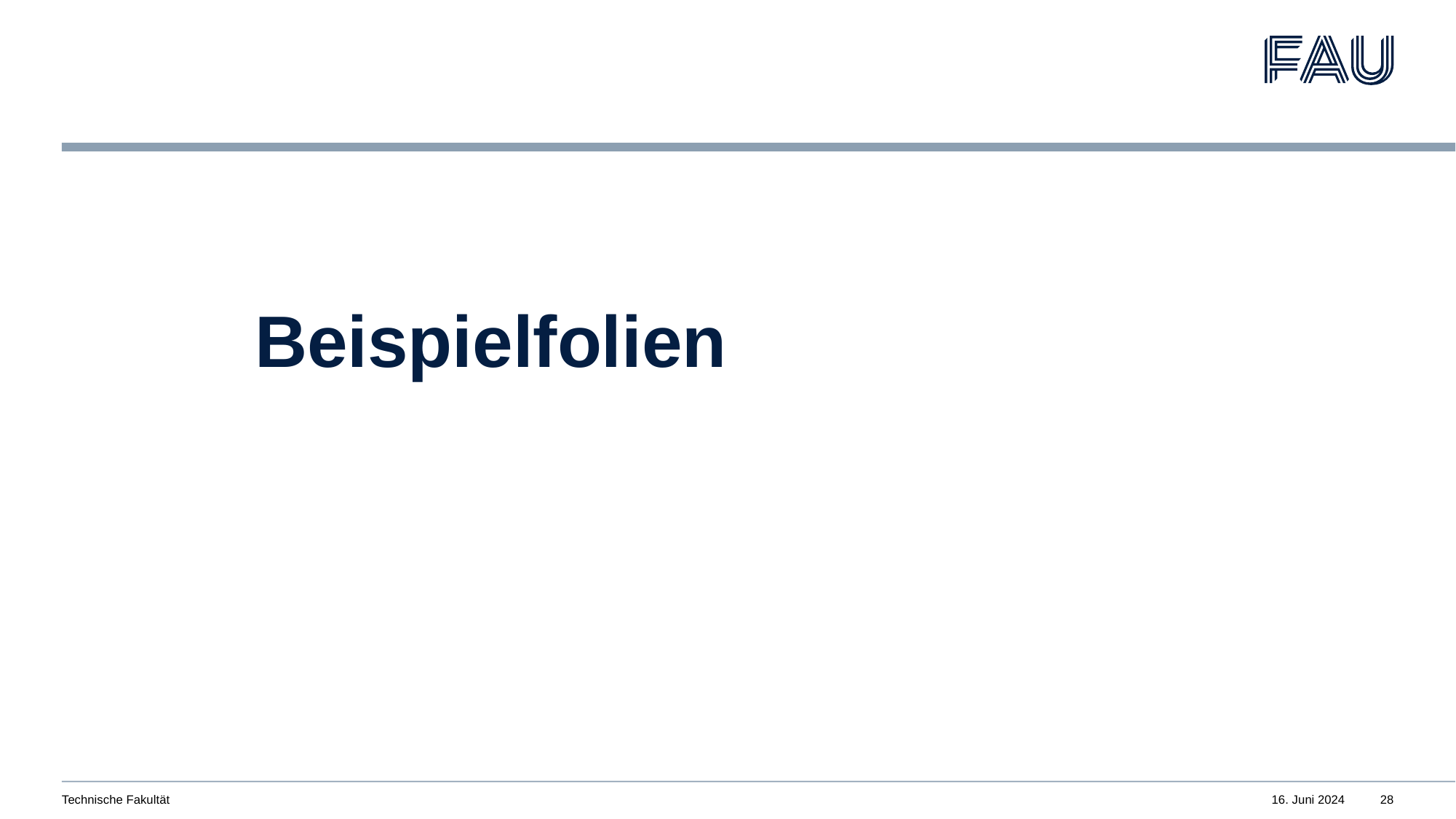

# Beispielfolien
Technische Fakultät
16. Juni 2024
28